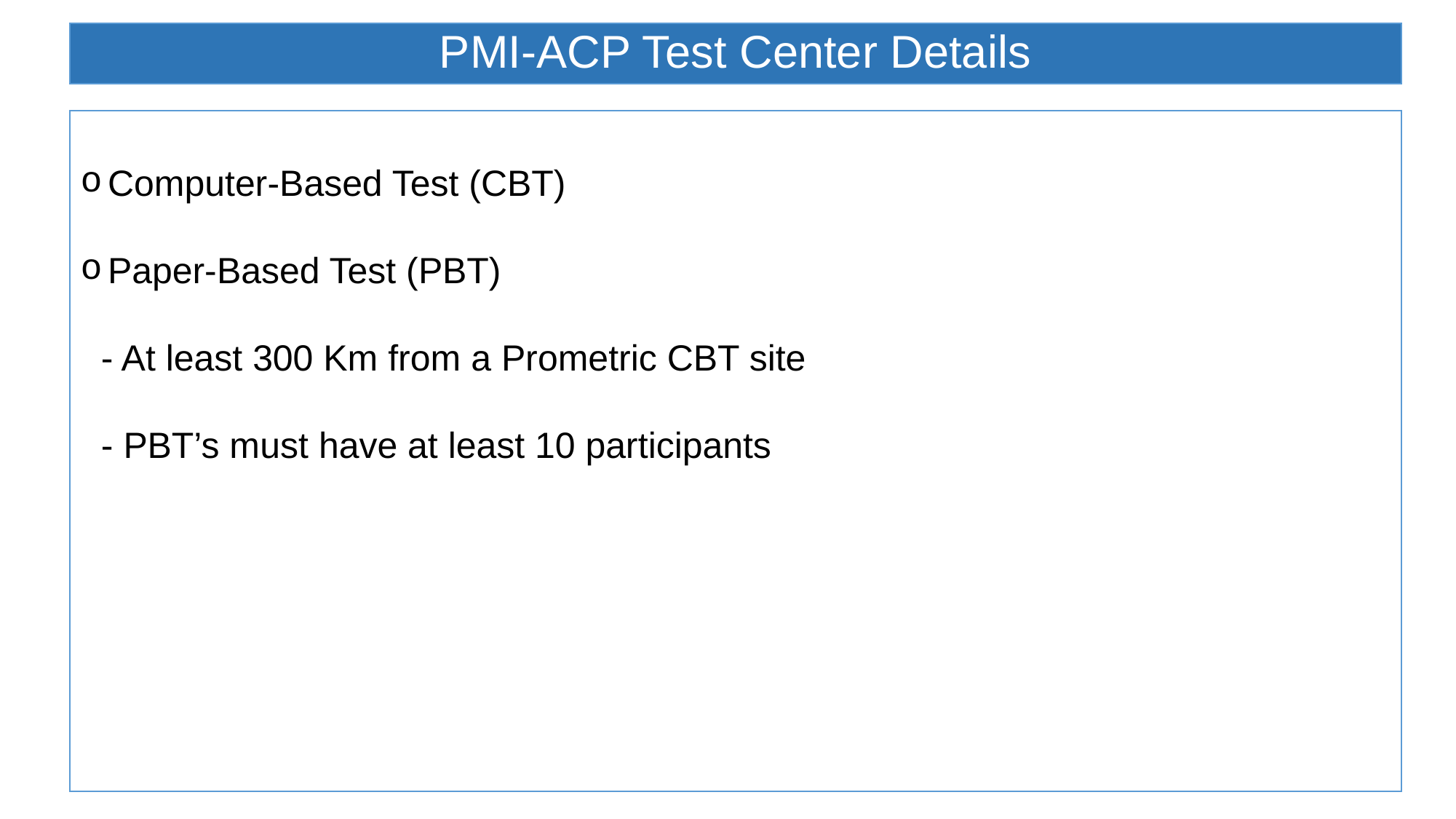

# PMI-ACP Test Center Details
Computer-Based Test (CBT)
Paper-Based Test (PBT)
  - At least 300 Km from a Prometric CBT site
  - PBT’s must have at least 10 participants